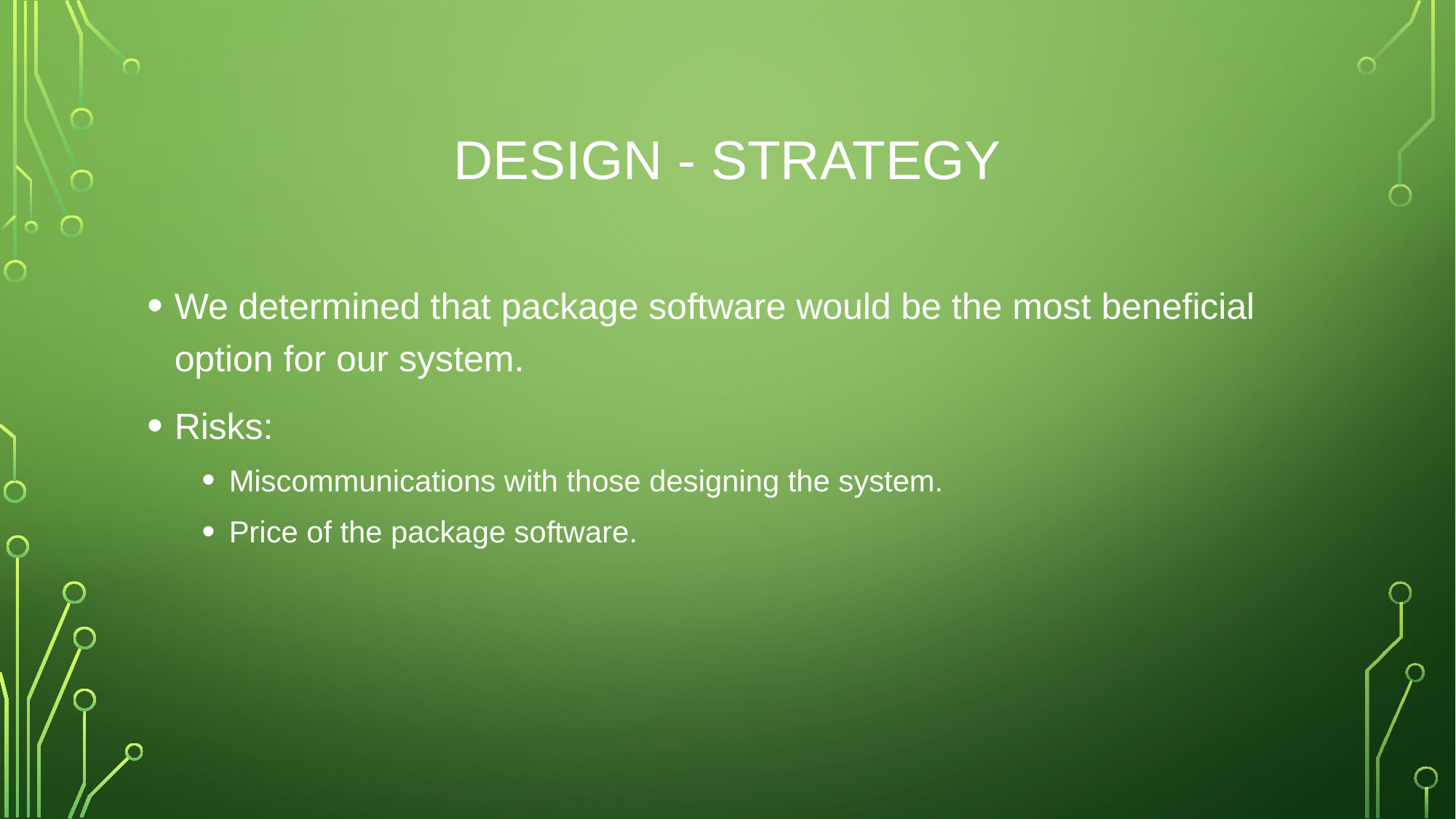

# Design - strategy
We determined that package software would be the most beneficial option for our system.
Risks:
Miscommunications with those designing the system.
Price of the package software.